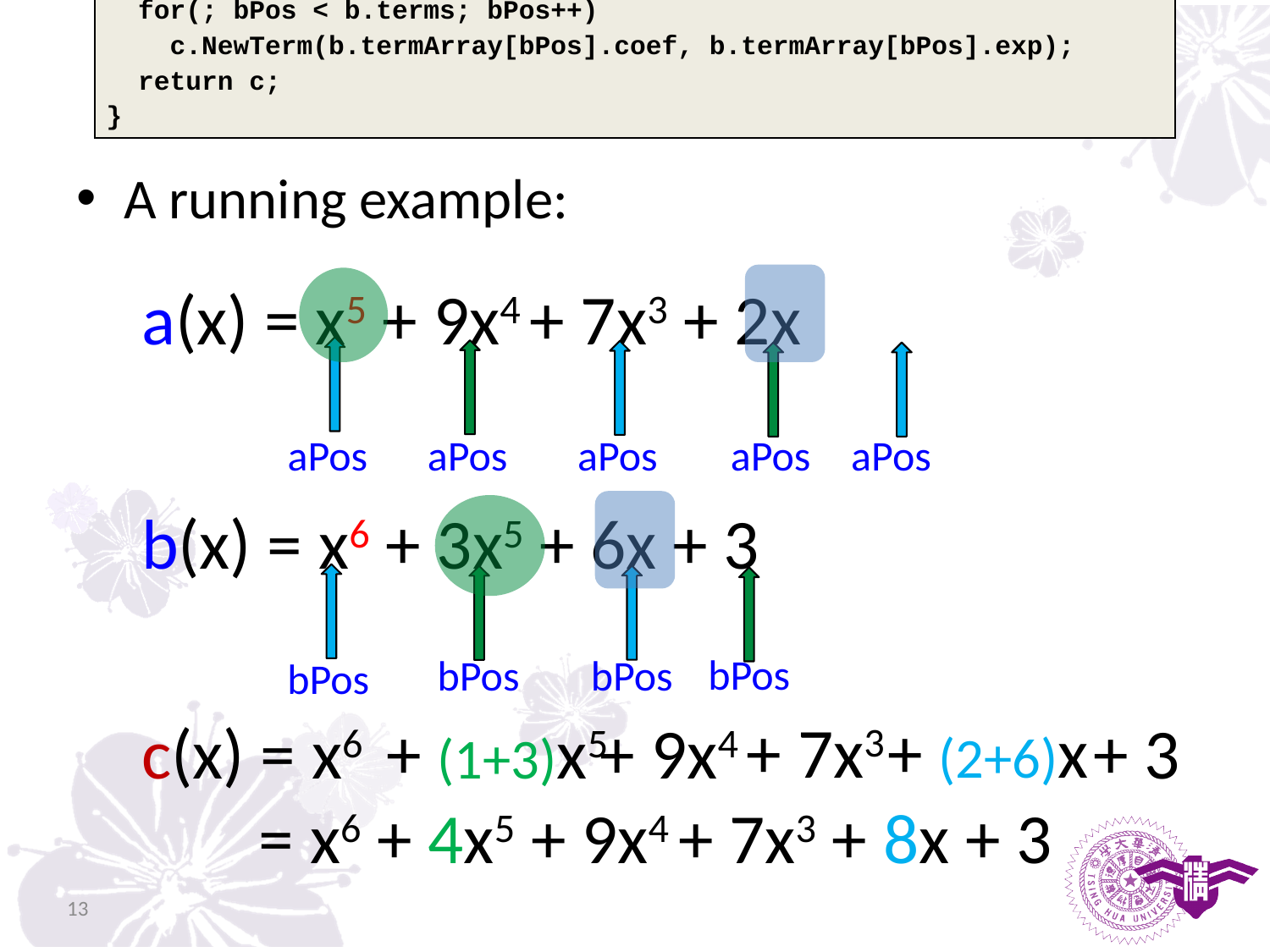

| for(; bPos < b.terms; bPos++) |
| --- |
| c.NewTerm(b.termArray[bPos].coef, b.termArray[bPos].exp); |
| return c; |
| } |
A running example:

a(x) = x5 + 9x4 + 7x3 + 2x

aPos

aPos

aPos

aPos

aPos

b(x) = x6 + 3x5 + 6x + 3

bPos

bPos

bPos

bPos
+ 7x3
+ (2+6)x
c(x) =
        = x6 + 4x5 + 9x4 + 7x3 + 8x + 3
x6
+ (1+3)x5
+ 9x4
+ 3
13